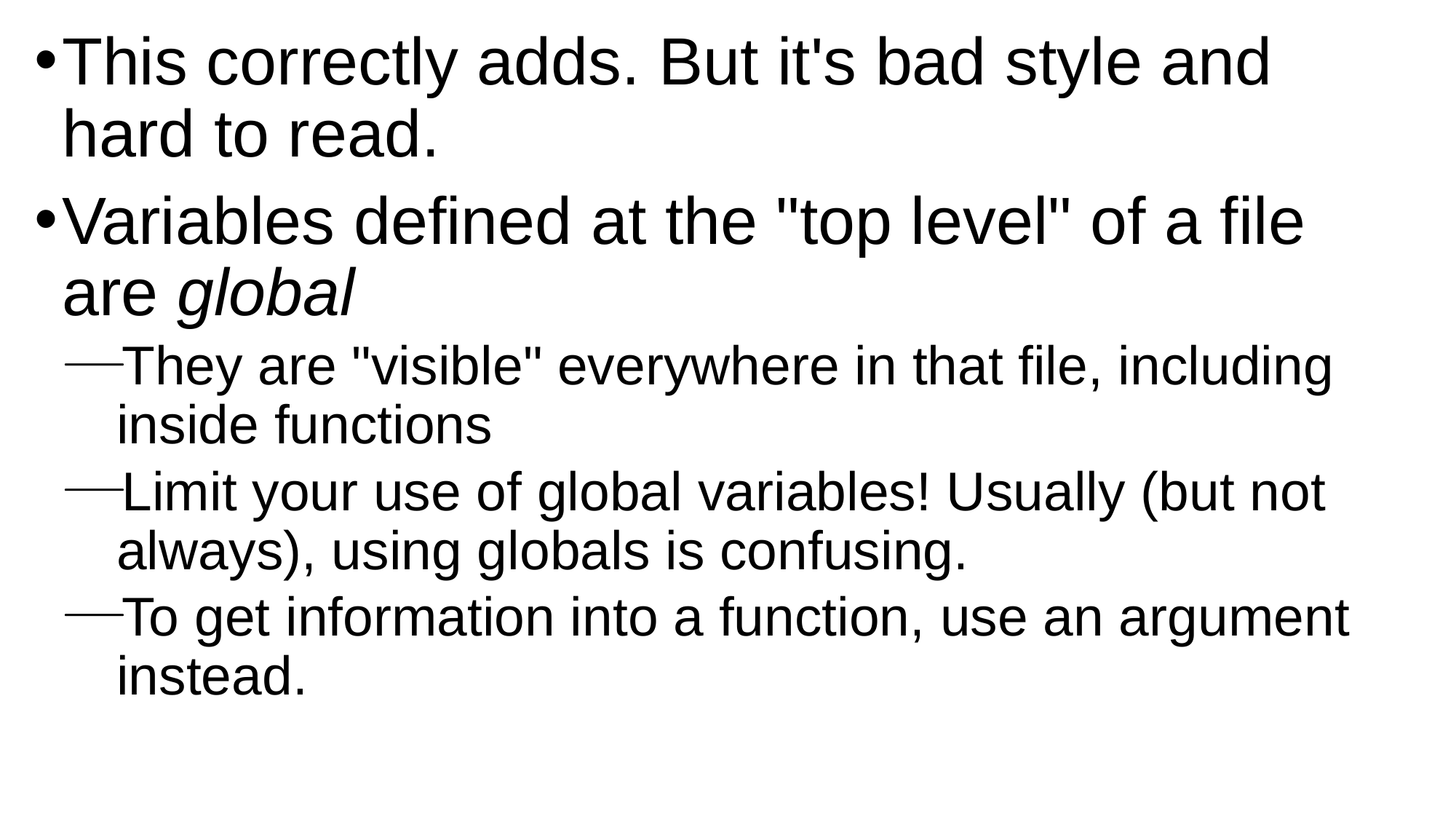

This correctly adds. But it's bad style and hard to read.
Variables defined at the "top level" of a file are global
They are "visible" everywhere in that file, including inside functions
Limit your use of global variables! Usually (but not always), using globals is confusing.
To get information into a function, use an argument instead.